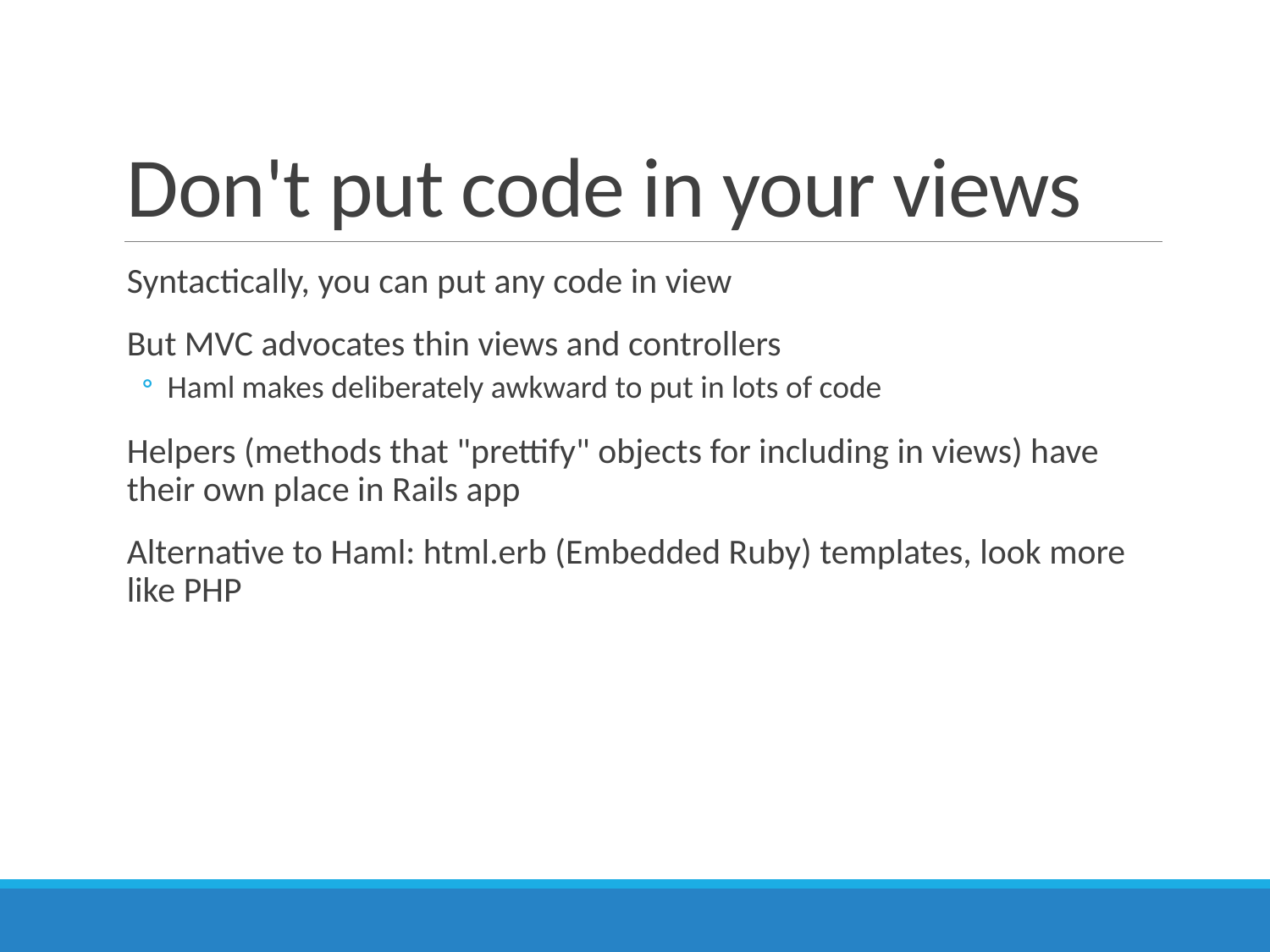

# Don't put code in your views
Syntactically, you can put any code in view
But MVC advocates thin views and controllers
Haml makes deliberately awkward to put in lots of code
Helpers (methods that "prettify" objects for including in views) have their own place in Rails app
Alternative to Haml: html.erb (Embedded Ruby) templates, look more like PHP